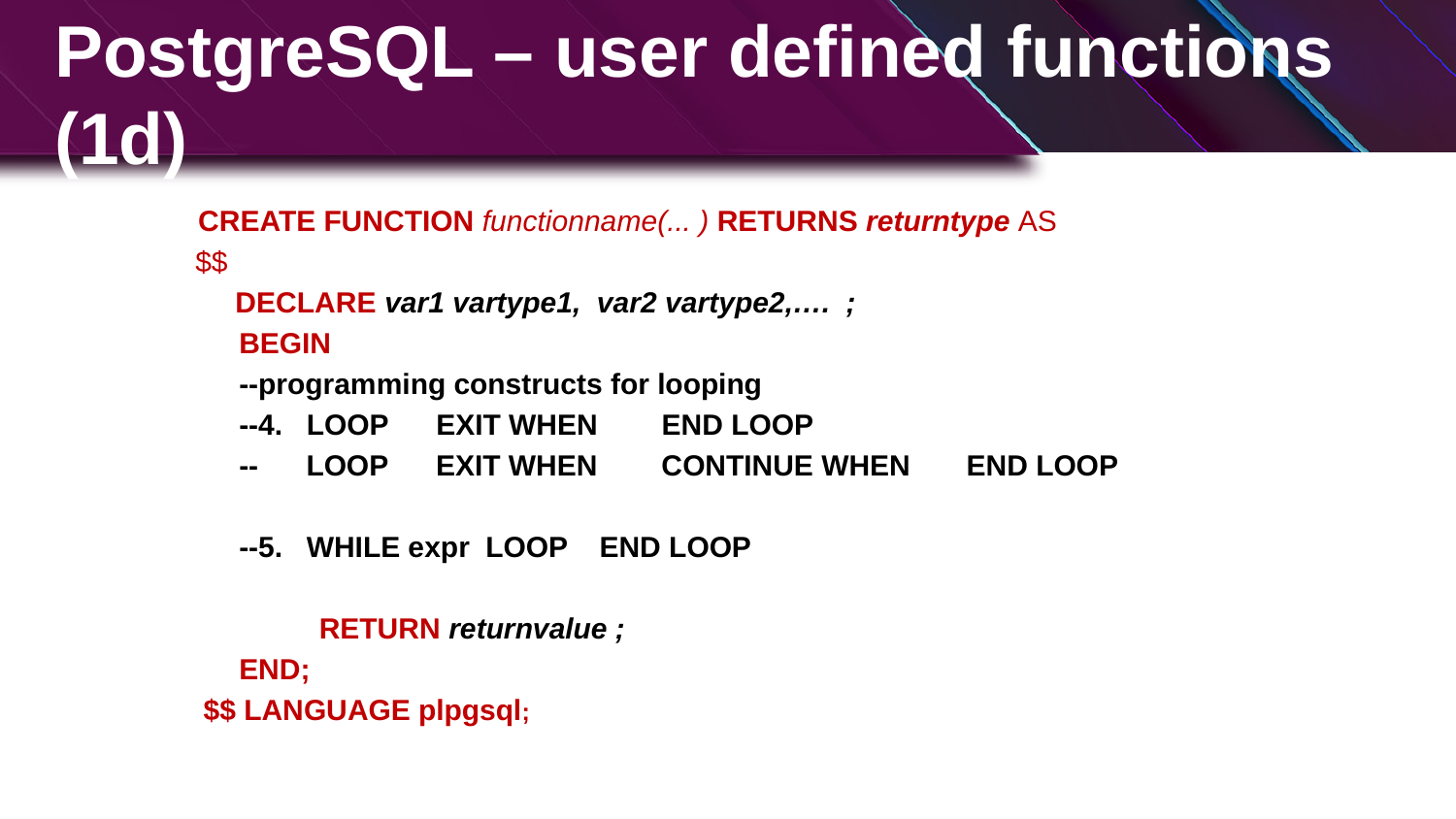

# PostgreSQL – user defined functions (1d)
 CREATE FUNCTION functionname(... ) RETURNS returntype AS
$$
     DECLARE 	var1 vartype1,  var2 vartype2,….  ;
	BEGIN
		--programming constructs for looping
		--4.   LOOP      EXIT WHEN        END LOOP
		--      LOOP      EXIT WHEN        CONTINUE WHEN       END LOOP

		--5.   WHILE expr  LOOP    END LOOP

	          RETURN returnvalue ;
	END;
 $$ LANGUAGE plpgsql;

 10